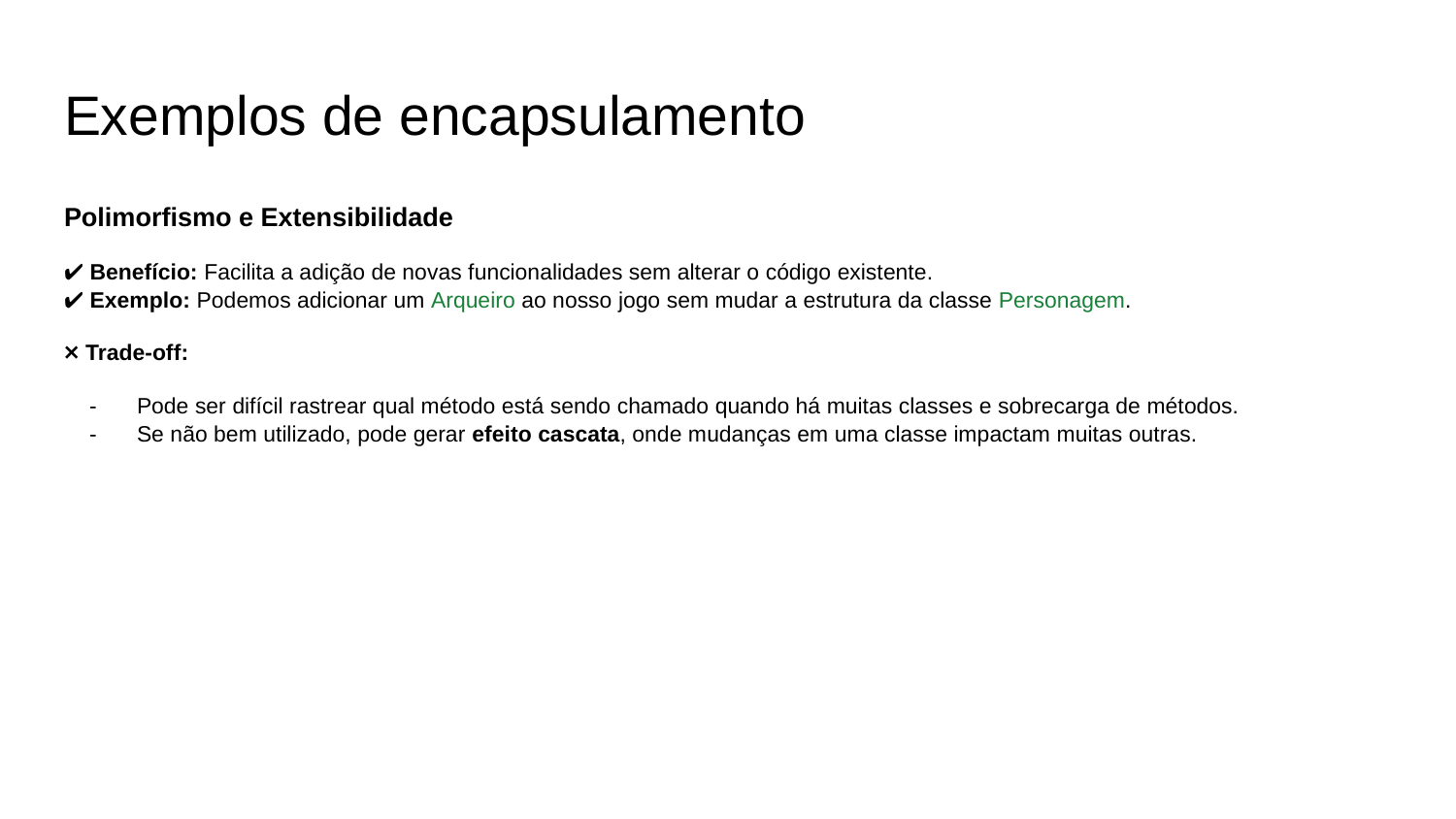

# Exemplos de encapsulamento
Polimorfismo e Extensibilidade
✔ Benefício: Facilita a adição de novas funcionalidades sem alterar o código existente.
✔ Exemplo: Podemos adicionar um Arqueiro ao nosso jogo sem mudar a estrutura da classe Personagem.
❌ Trade-off:
Pode ser difícil rastrear qual método está sendo chamado quando há muitas classes e sobrecarga de métodos.
Se não bem utilizado, pode gerar efeito cascata, onde mudanças em uma classe impactam muitas outras.